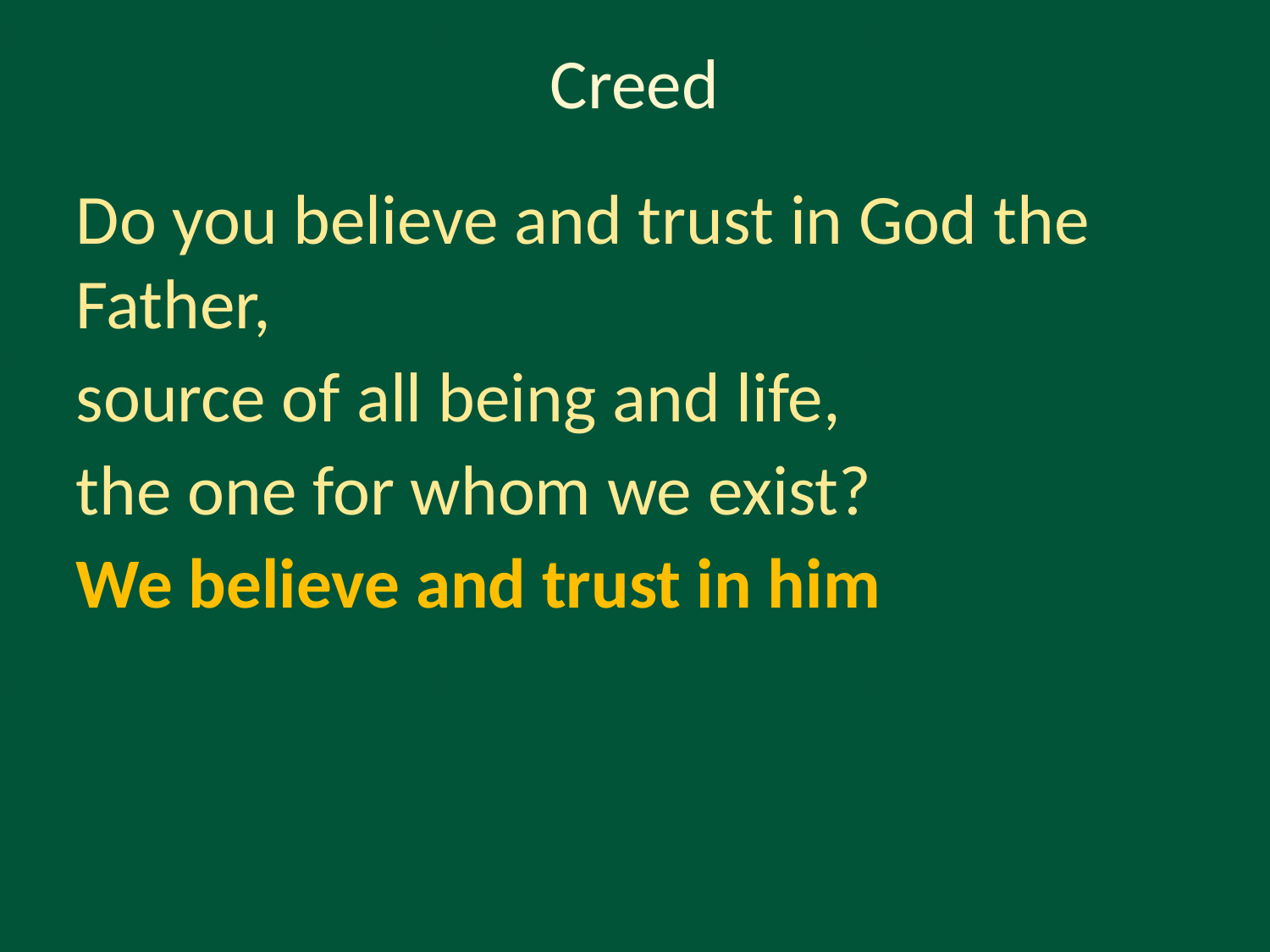

# Creed
Do you believe and trust in God the Father,
source of all being and life,
the one for whom we exist?
We believe and trust in him